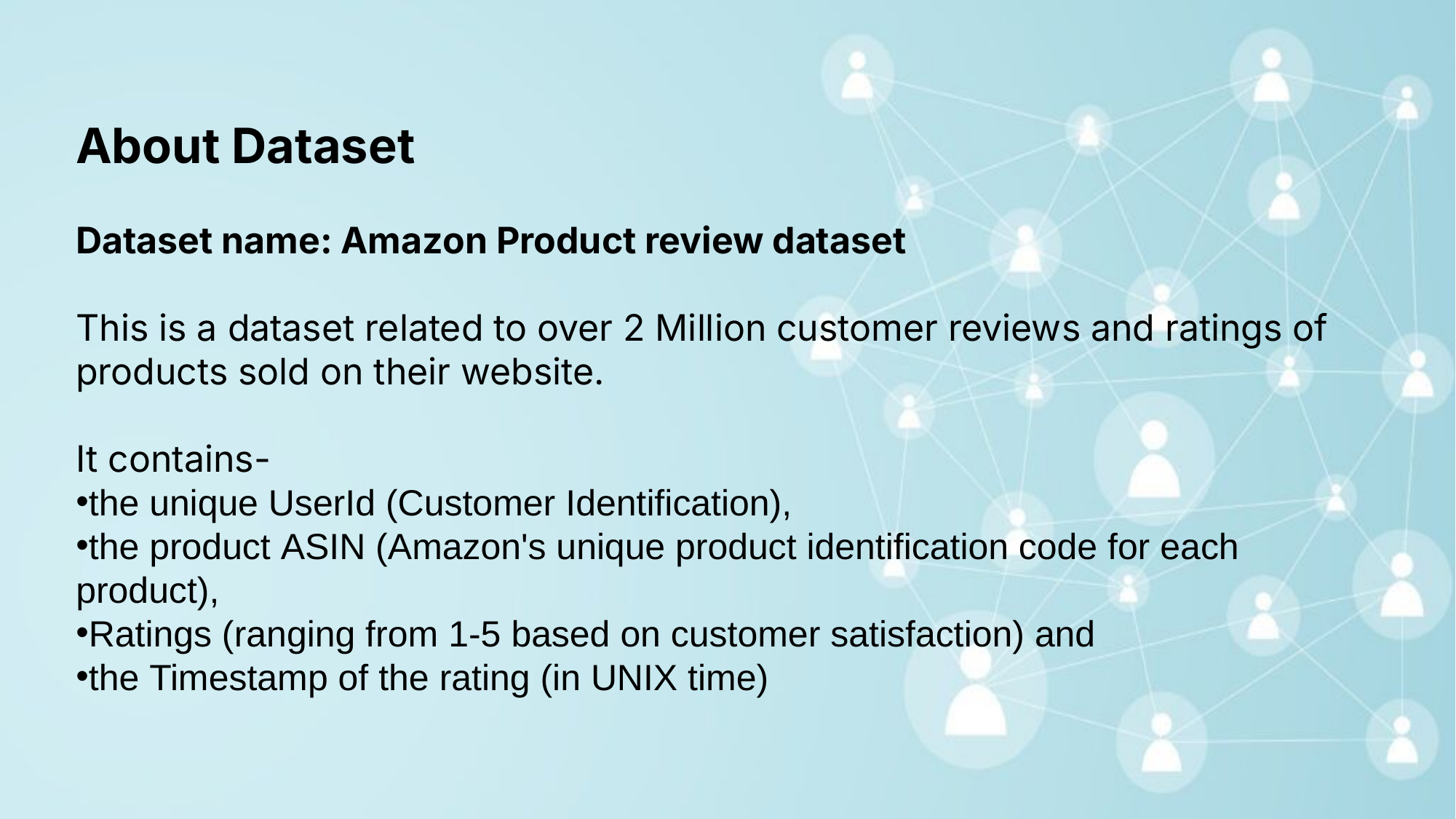

About Dataset

Dataset name: Amazon Product review dataset

This is a dataset related to over 2 Million customer reviews and ratings of products sold on their website.

It contains-
the unique UserId (Customer Identification),
the product ASIN (Amazon's unique product identification code for each product),
Ratings (ranging from 1-5 based on customer satisfaction) and
the Timestamp of the rating (in UNIX time)